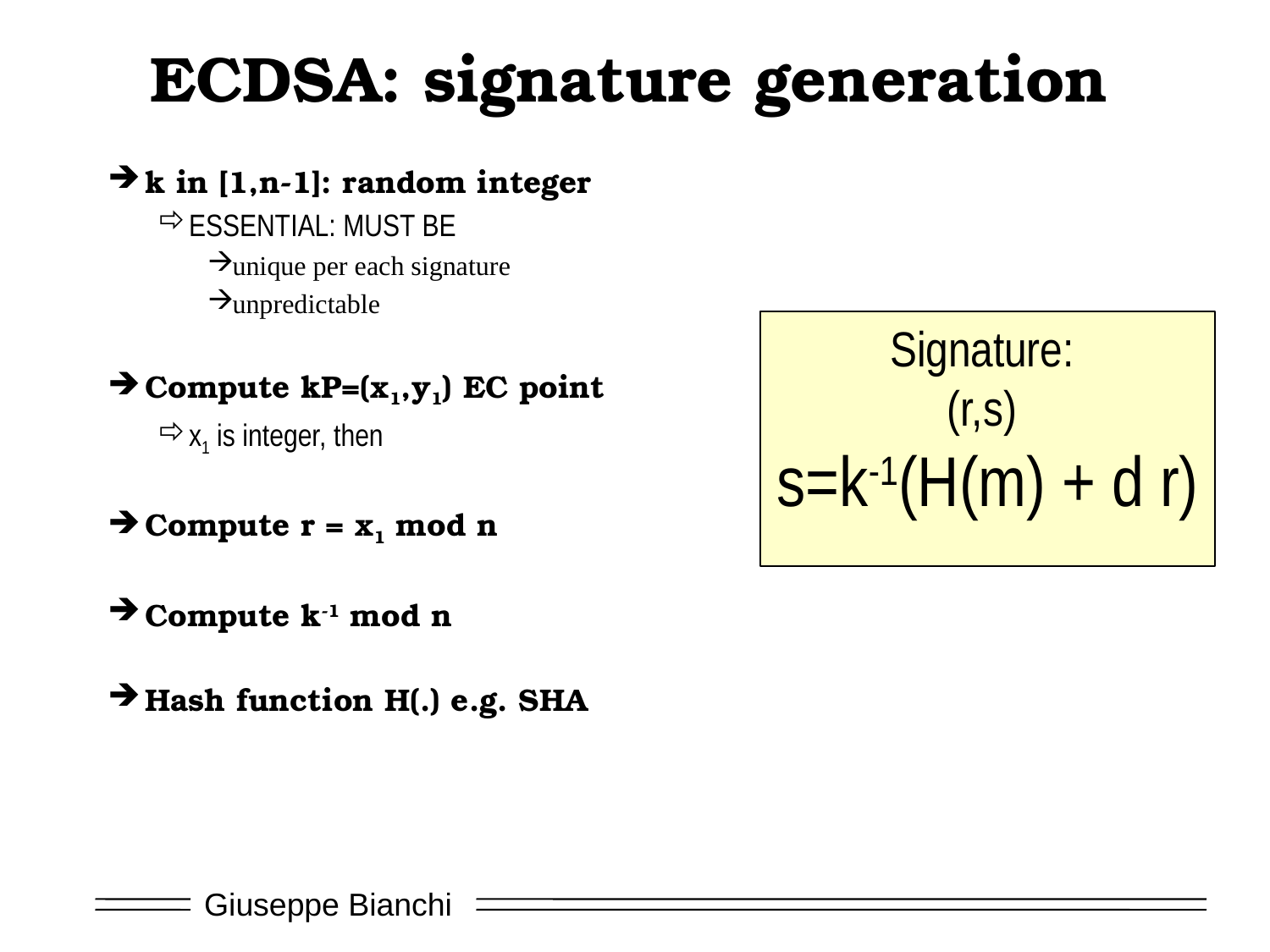

# ECDSA: signature generation
k in [1,n-1]: random integer
ESSENTIAL: MUST BE
unique per each signature
unpredictable

Compute kP=(x1,y1) EC point
x1 is integer, then

Compute r = x1 mod n

Compute k-1 mod n

Hash function H(.) e.g. SHA

Signature:
(r,s)
s=k-1(H(m) + d r)